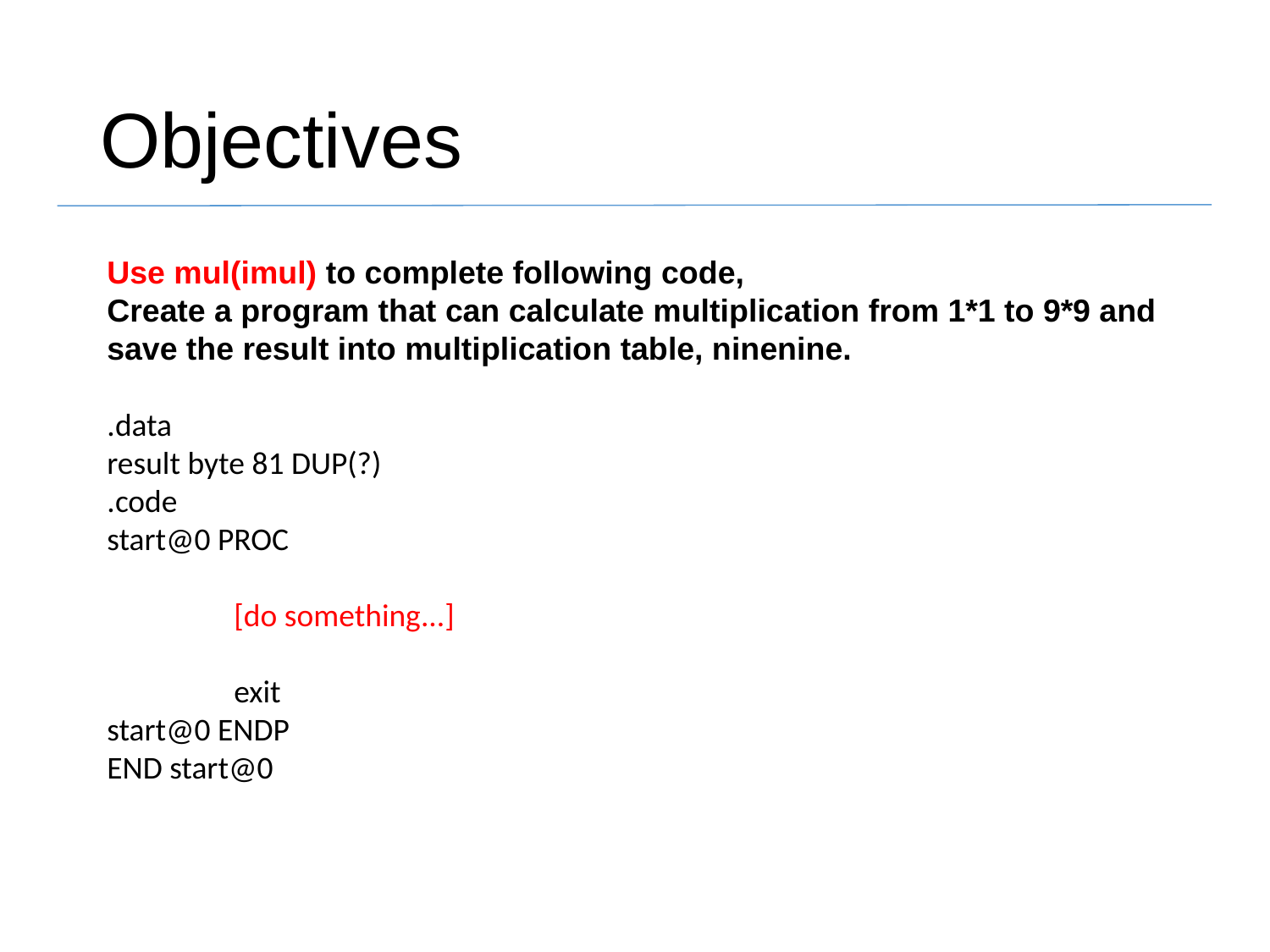

# Objectives
Use mul(imul) to complete following code,
Create a program that can calculate multiplication from 1*1 to 9*9 and save the result into multiplication table, ninenine.

.data
result byte 81 DUP(?)
.code
start@0 PROC

	[do something...]

	exit
start@0 ENDP
END start@0